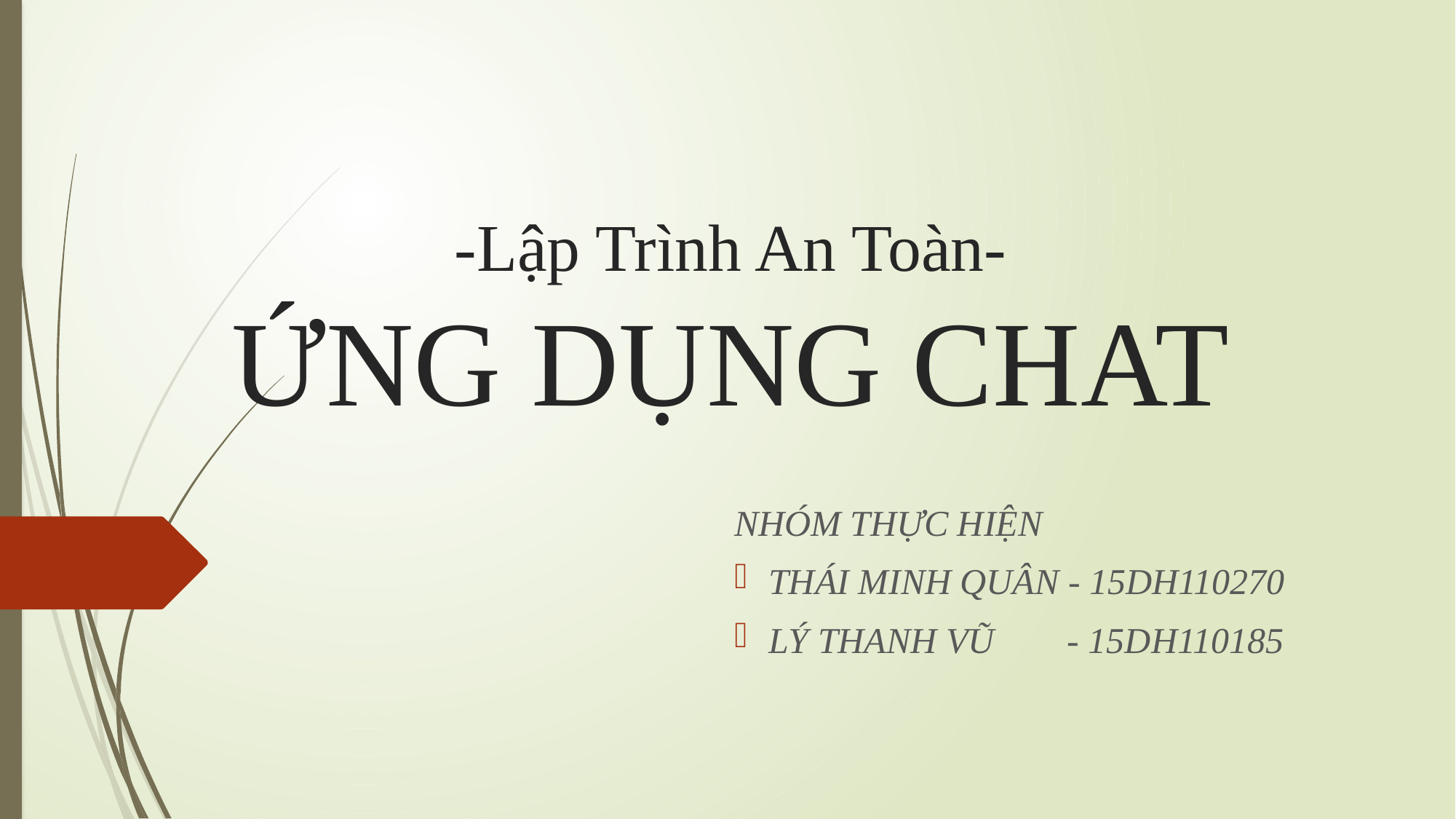

# -Lập Trình An Toàn- ỨNG DỤNG CHAT
NHÓM THỰC HIỆN
THÁI MINH QUÂN - 15DH110270
LÝ THANH VŨ        - 15DH110185